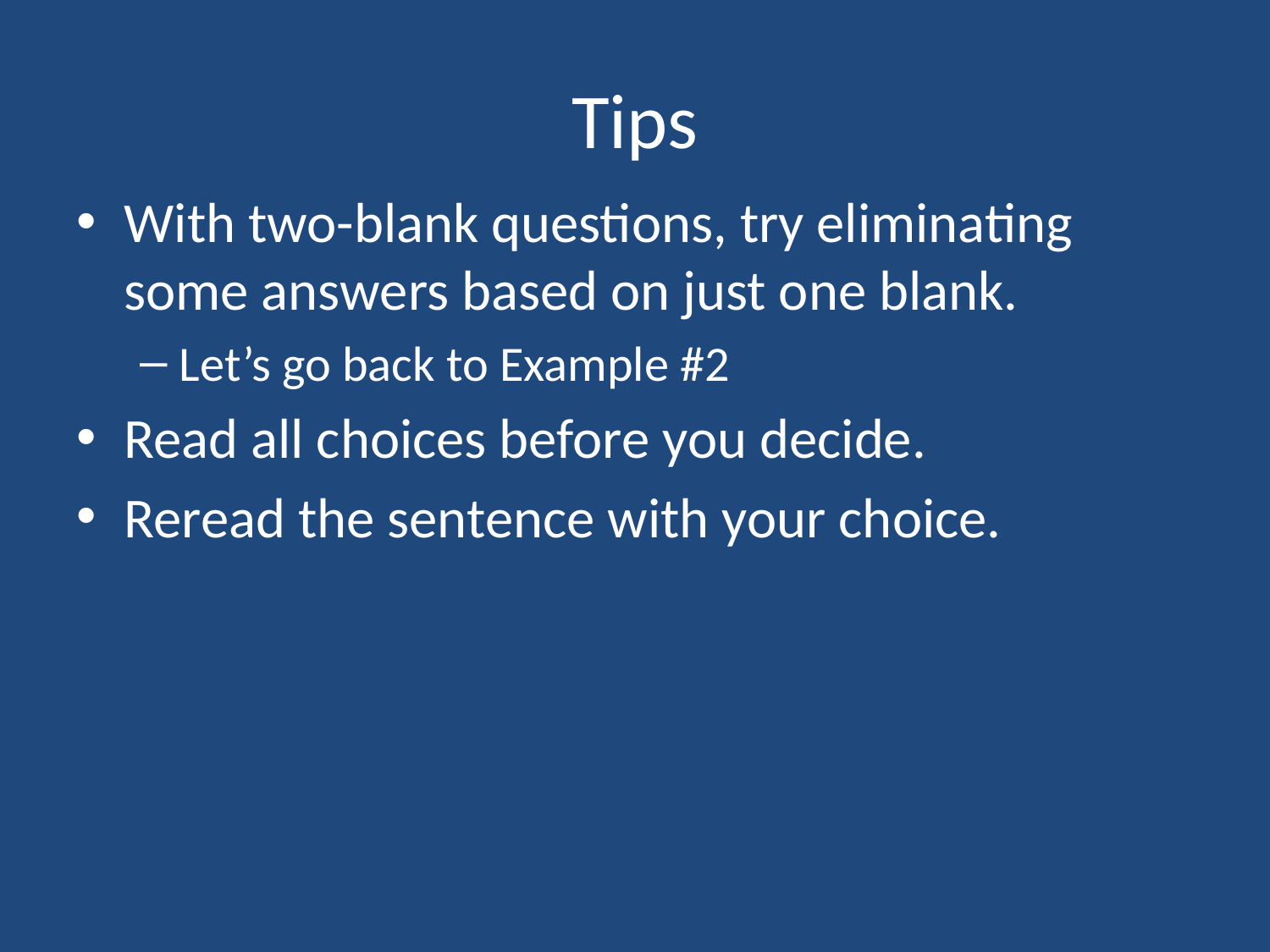

# Tips
With two-blank questions, try eliminating some answers based on just one blank.
Let’s go back to Example #2
Read all choices before you decide.
Reread the sentence with your choice.